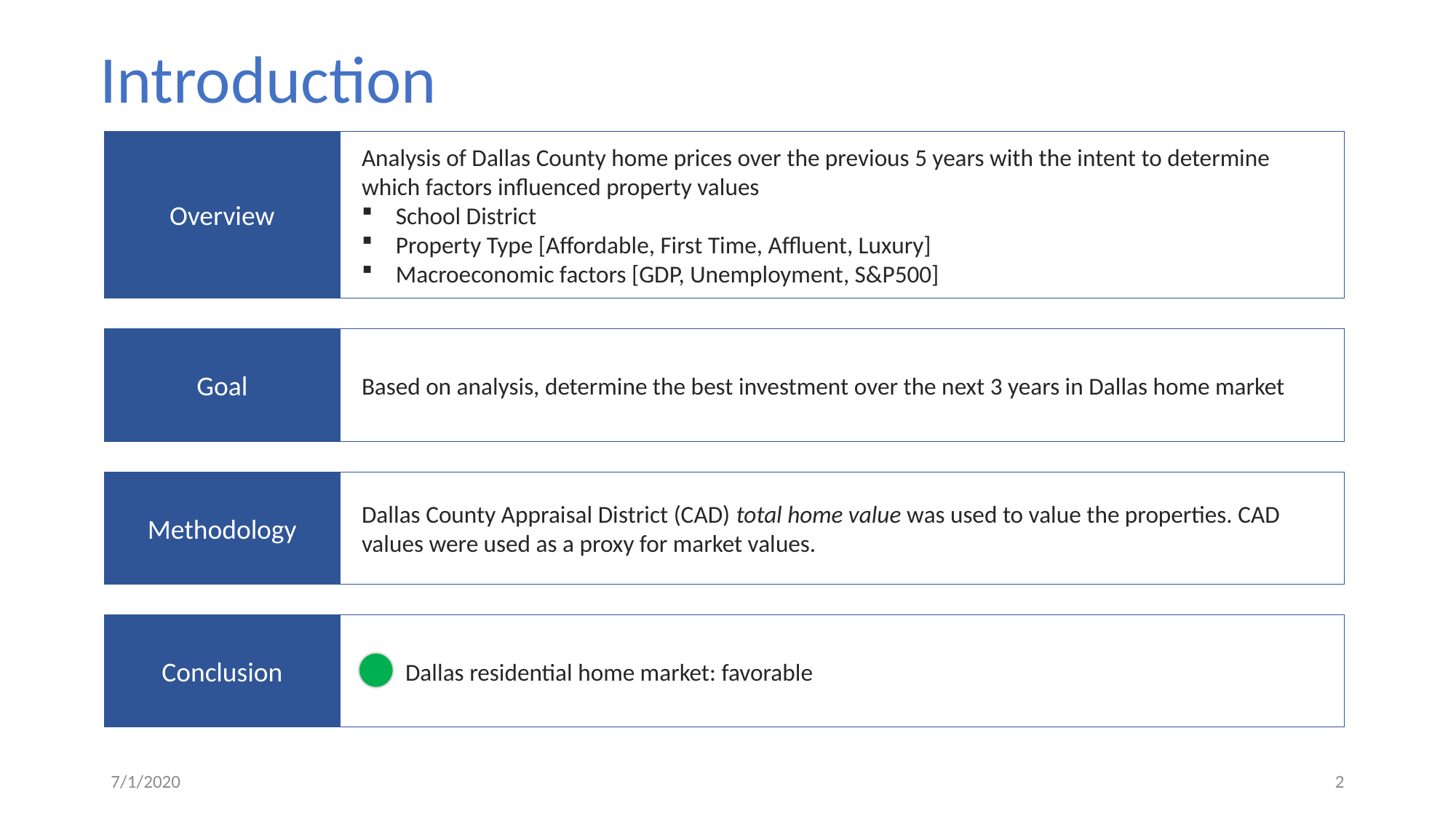

# Introduction
Analysis of Dallas County home prices over the previous 5 years with the intent to determine which factors influenced property values
School District
Property Type [Affordable, First Time, Affluent, Luxury]
Macroeconomic factors [GDP, Unemployment, S&P500]
Overview
Based on analysis, determine the best investment over the next 3 years in Dallas home market
Goal
Dallas County Appraisal District (CAD) total home value was used to value the properties. CAD values were used as a proxy for market values.
Methodology
        Dallas residential home market: favorable
Conclusion

7/1/2020
2